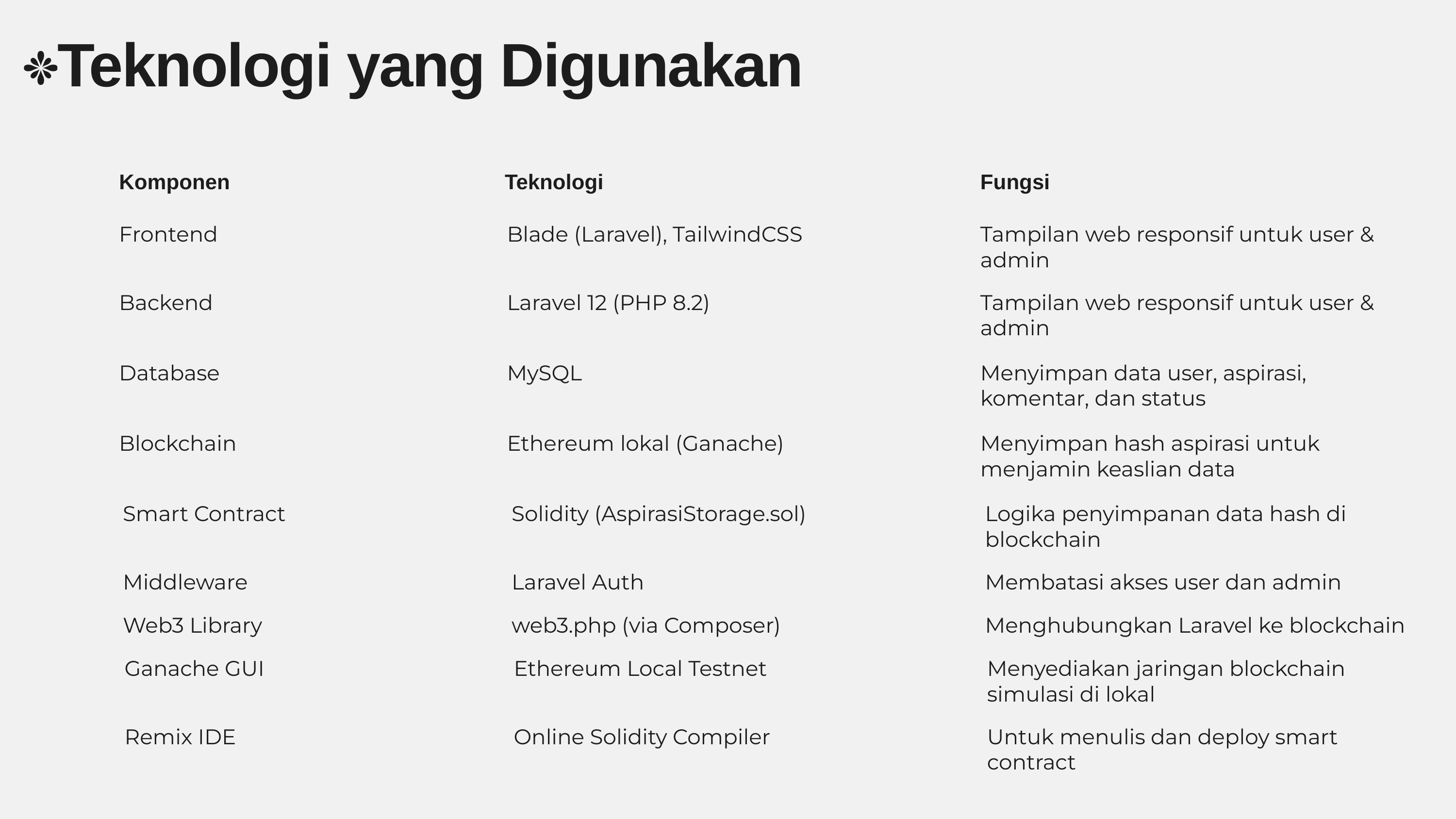

Teknologi yang Digunakan

Komponen
Frontend
Backend
Database
Blockchain
Smart Contract
Middleware
Web3 Library
Ganache GUI
Remix IDE
Teknologi
Fungsi
Blade (Laravel), TailwindCSS
Tampilan web responsif untuk user & admin
Laravel 12 (PHP 8.2)
Tampilan web responsif untuk user & admin
MySQL
Menyimpan data user, aspirasi, komentar, dan status
Ethereum lokal (Ganache)
Menyimpan hash aspirasi untuk menjamin keaslian data
Solidity (AspirasiStorage.sol)
Logika penyimpanan data hash di blockchain
Laravel Auth
Membatasi akses user dan admin
web3.php (via Composer)
Menghubungkan Laravel ke blockchain
Ethereum Local Testnet
Menyediakan jaringan blockchain simulasi di lokal
Online Solidity Compiler
Untuk menulis dan deploy smart contract